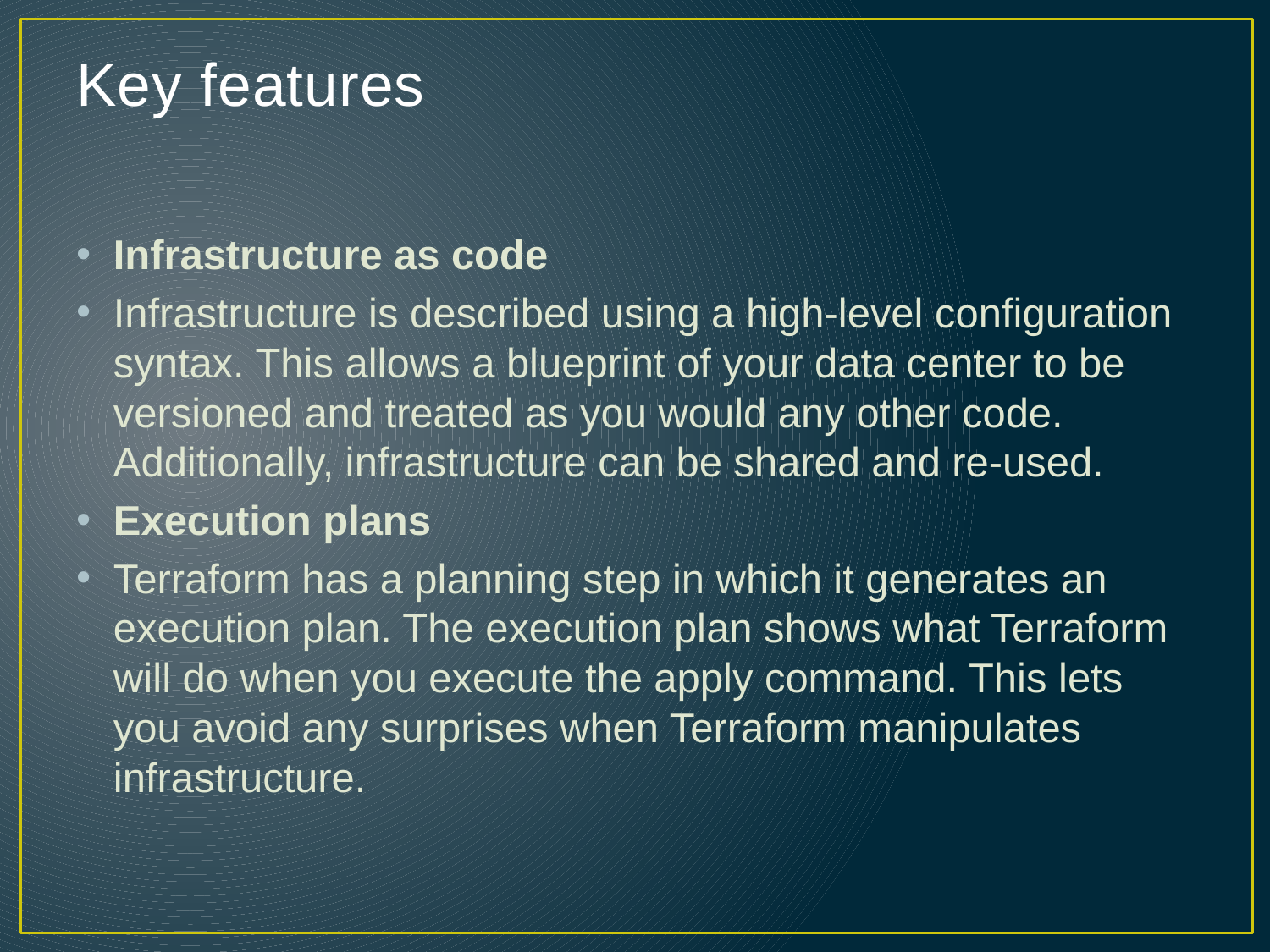

# Key features
Infrastructure as code
Infrastructure is described using a high-level configuration syntax. This allows a blueprint of your data center to be versioned and treated as you would any other code. Additionally, infrastructure can be shared and re-used.
Execution plans
Terraform has a planning step in which it generates an execution plan. The execution plan shows what Terraform will do when you execute the apply command. This lets you avoid any surprises when Terraform manipulates infrastructure.